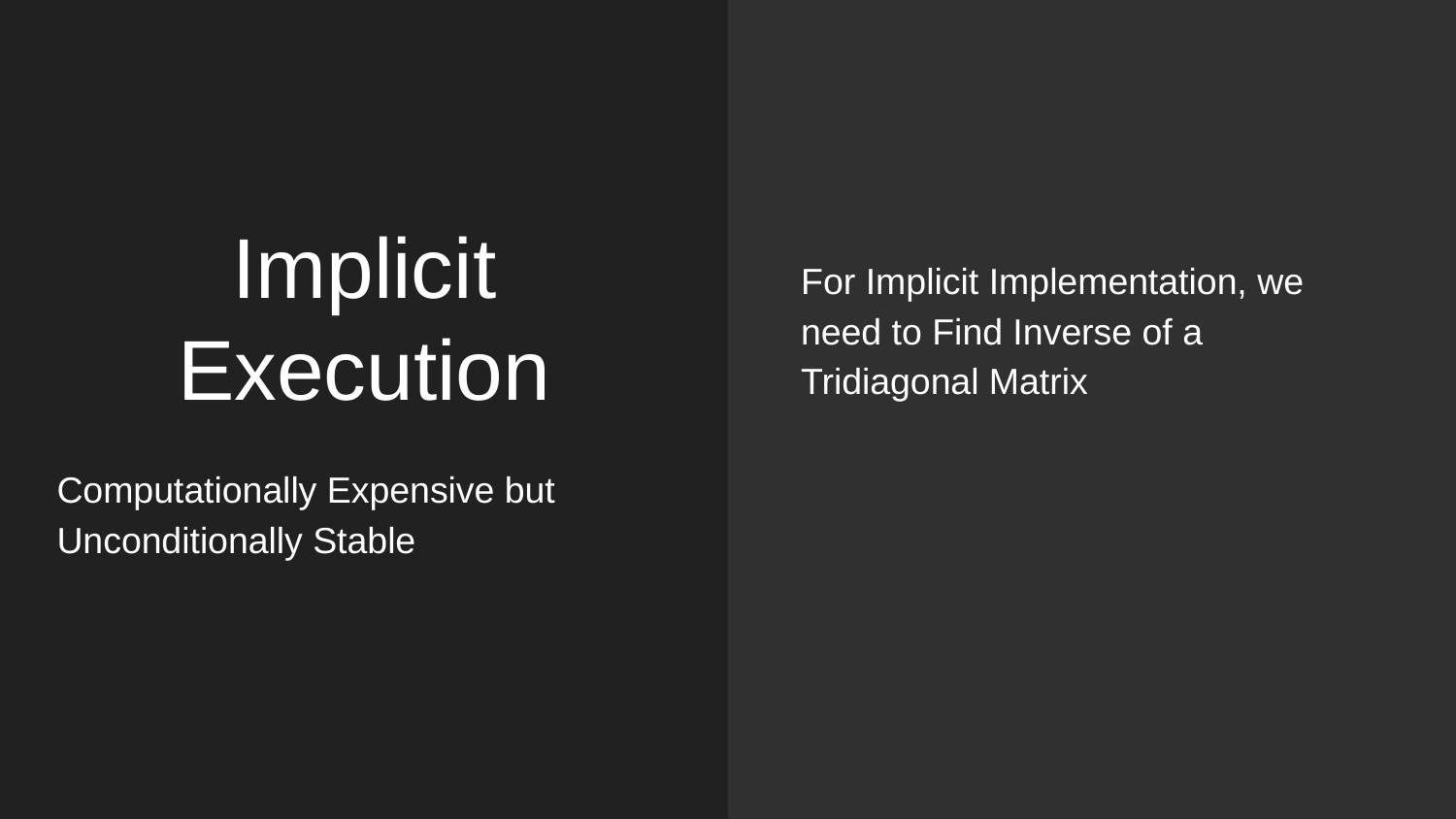

For Implicit Implementation, we need to Find Inverse of a Tridiagonal Matrix

# Implicit Execution
Computationally Expensive but Unconditionally Stable